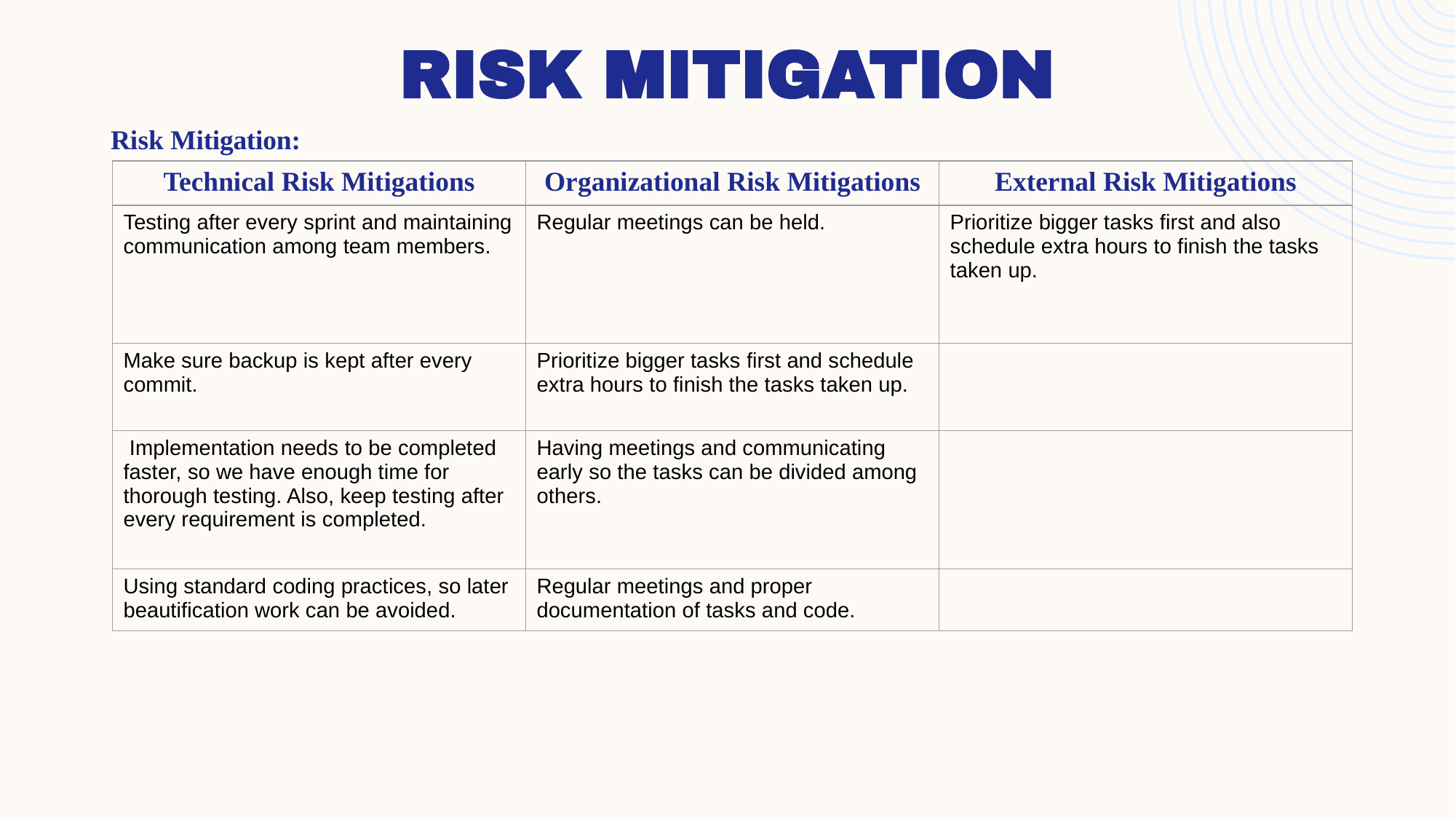

# RISK MITIGATION
Risk Mitigation:
| Technical Risk Mitigations | Organizational Risk Mitigations | External Risk Mitigations |
| --- | --- | --- |
| Testing after every sprint and maintaining communication among team members. | Regular meetings can be held. | Prioritize bigger tasks first and also schedule extra hours to finish the tasks taken up. |
| Make sure backup is kept after every commit. | Prioritize bigger tasks first and schedule extra hours to finish the tasks taken up. |  |
| Implementation needs to be completed faster, so we have enough time for thorough testing. Also, keep testing after every requirement is completed. | Having meetings and communicating early so the tasks can be divided among others. |  |
| Using standard coding practices, so later beautification work can be avoided. | Regular meetings and proper documentation of tasks and code. |  |